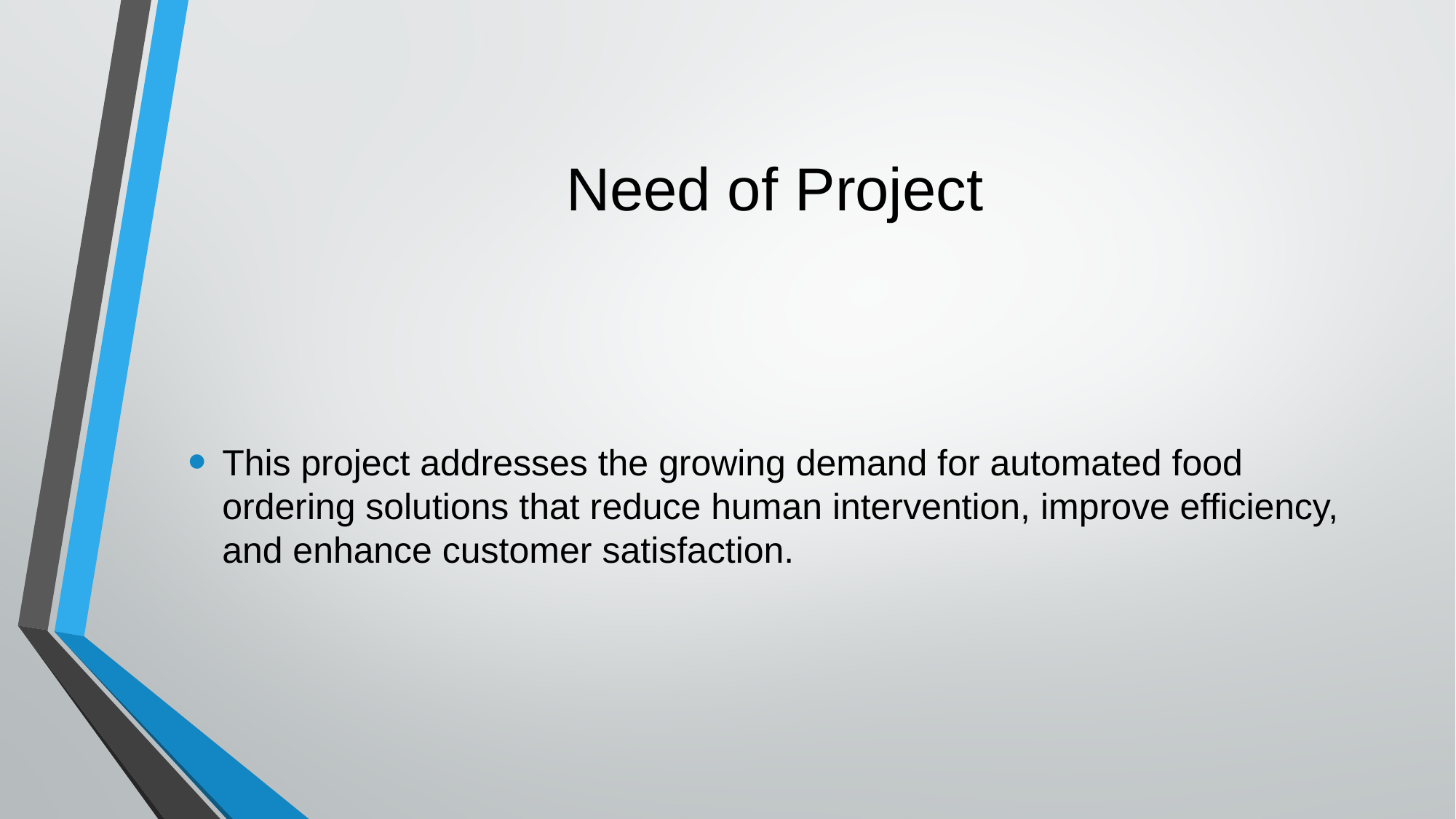

# Need of Project
This project addresses the growing demand for automated food ordering solutions that reduce human intervention, improve efficiency, and enhance customer satisfaction.